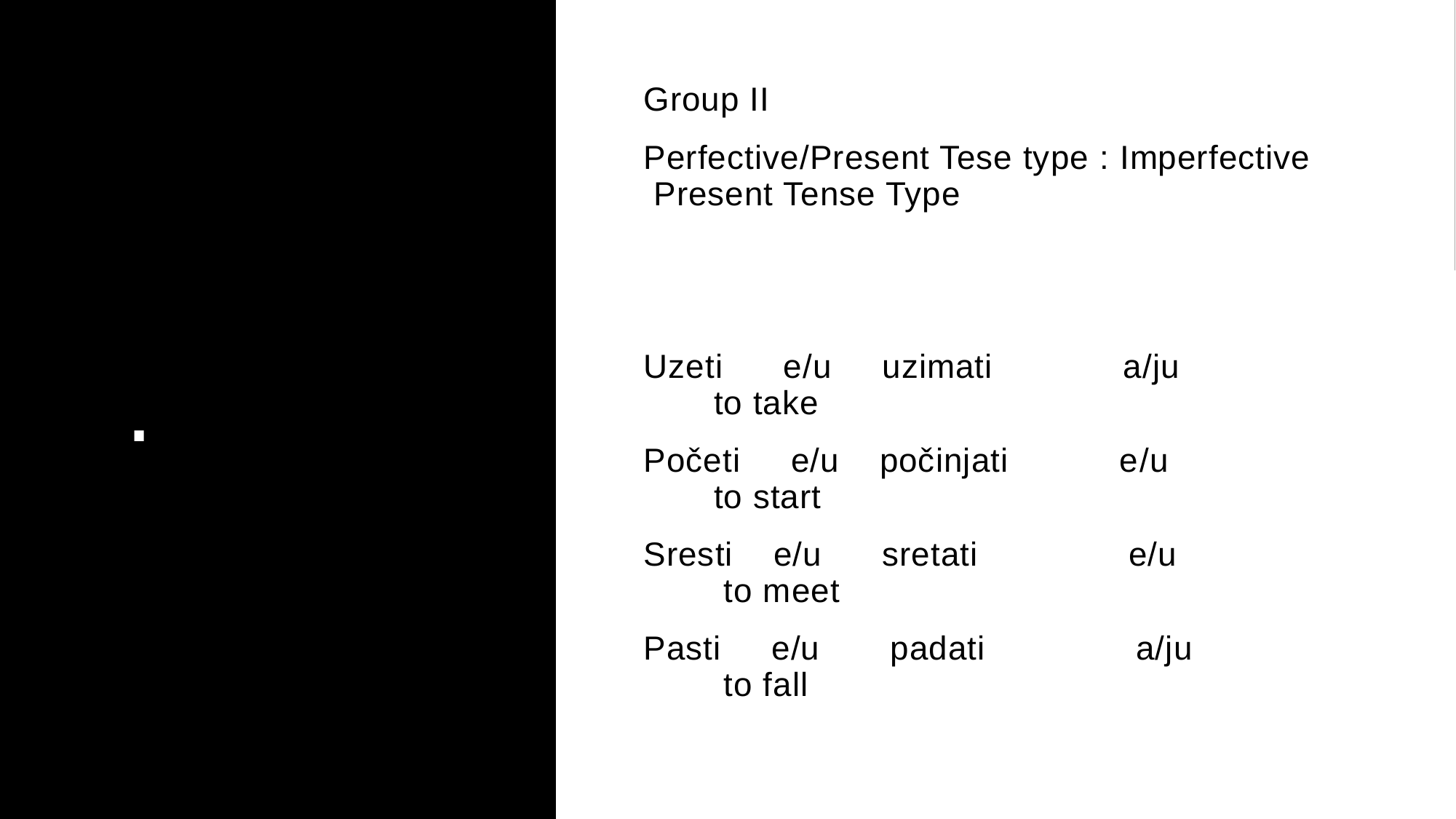

# .
Group II
Perfective/Present Tese type : Imperfective   Present Tense Type

Uzeti      e/u     uzimati             a/ju                      to take
Početi     e/u    počinjati           e/u                       to start
Sresti    e/u      sretati               e/u                       to meet
Pasti     e/u       padati               a/ju                      to fall